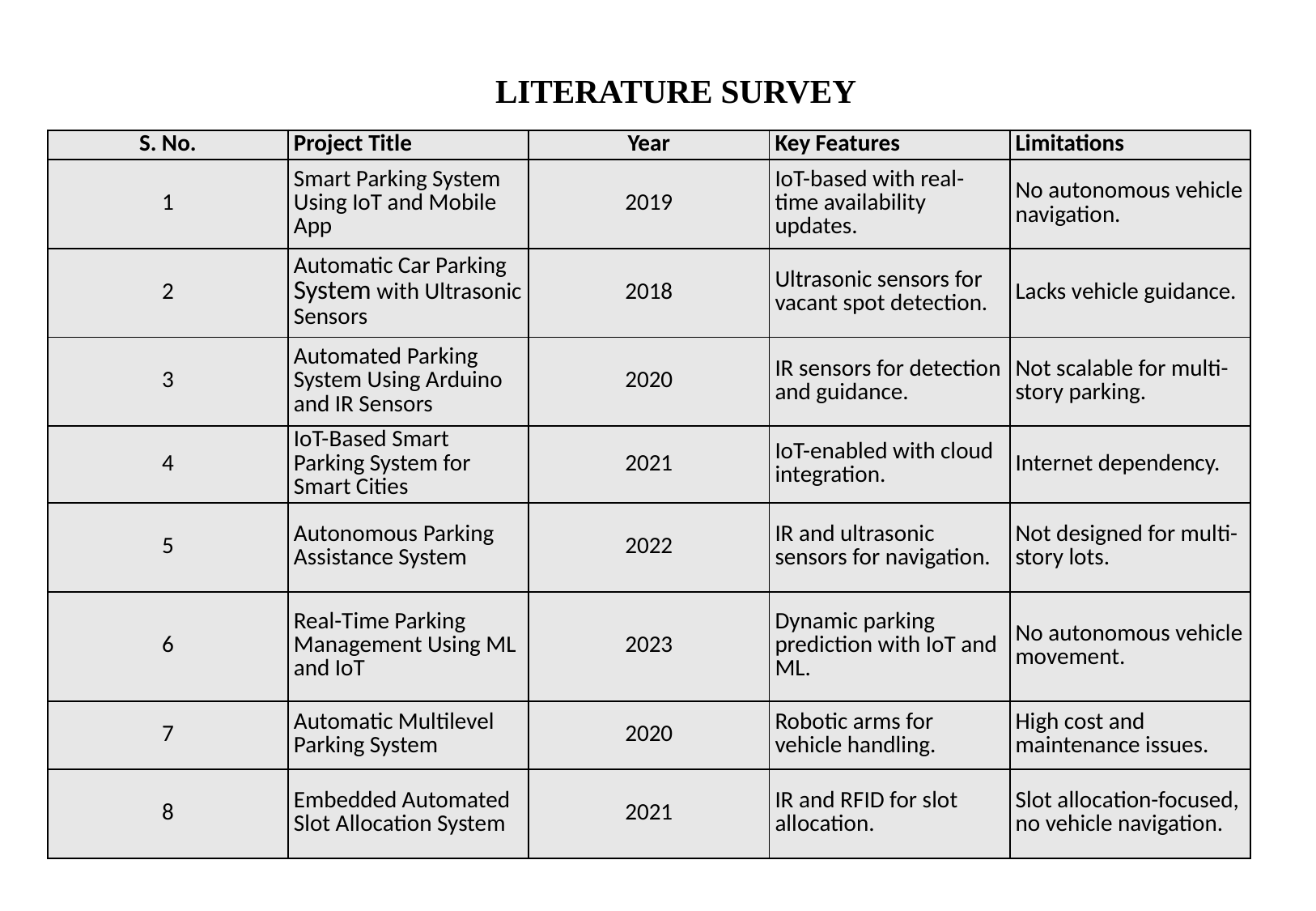

# LITERATURE SURVEY
| S. No. | Project Title | Year | Key Features | Limitations |
| --- | --- | --- | --- | --- |
| 1 | Smart Parking System Using IoT and Mobile App | 2019 | IoT-based with real-time availability updates. | No autonomous vehicle navigation. |
| 2 | Automatic Car Parking System with Ultrasonic Sensors | 2018 | Ultrasonic sensors for vacant spot detection. | Lacks vehicle guidance. |
| 3 | Automated Parking System Using Arduino and IR Sensors | 2020 | IR sensors for detection and guidance. | Not scalable for multi-story parking. |
| 4 | IoT-Based Smart Parking System for Smart Cities | 2021 | IoT-enabled with cloud integration. | Internet dependency. |
| 5 | Autonomous Parking Assistance System | 2022 | IR and ultrasonic sensors for navigation. | Not designed for multi-story lots. |
| 6 | Real-Time Parking Management Using ML and IoT | 2023 | Dynamic parking prediction with IoT and ML. | No autonomous vehicle movement. |
| 7 | Automatic Multilevel Parking System | 2020 | Robotic arms for vehicle handling. | High cost and maintenance issues. |
| 8 | Embedded Automated Slot Allocation System | 2021 | IR and RFID for slot allocation. | Slot allocation-focused, no vehicle navigation. |